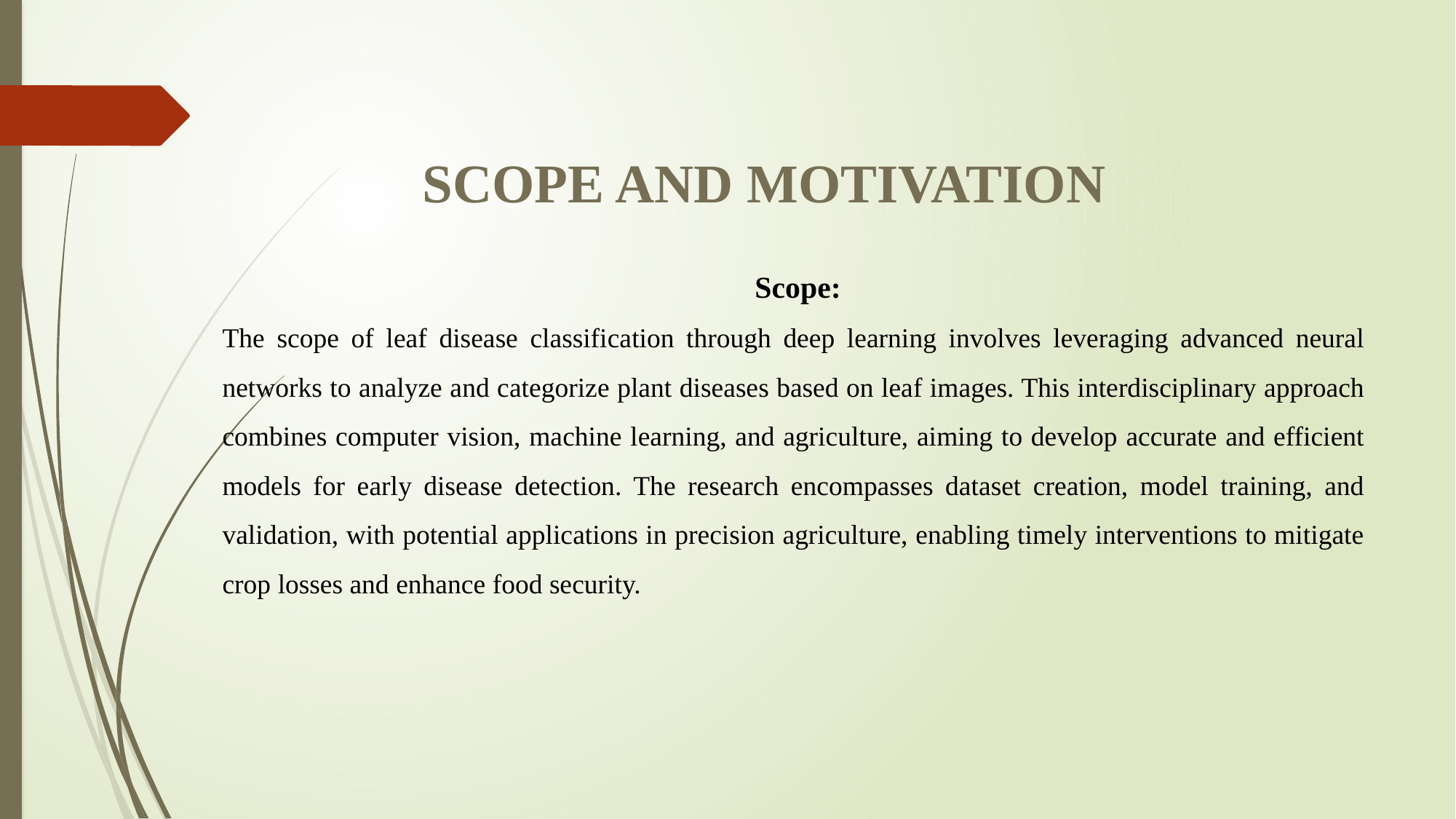

SCOPE AND MOTIVATION
 Scope:
The scope of leaf disease classification through deep learning involves leveraging advanced neural networks to analyze and categorize plant diseases based on leaf images. This interdisciplinary approach combines computer vision, machine learning, and agriculture, aiming to develop accurate and efficient models for early disease detection. The research encompasses dataset creation, model training, and validation, with potential applications in precision agriculture, enabling timely interventions to mitigate crop losses and enhance food security.